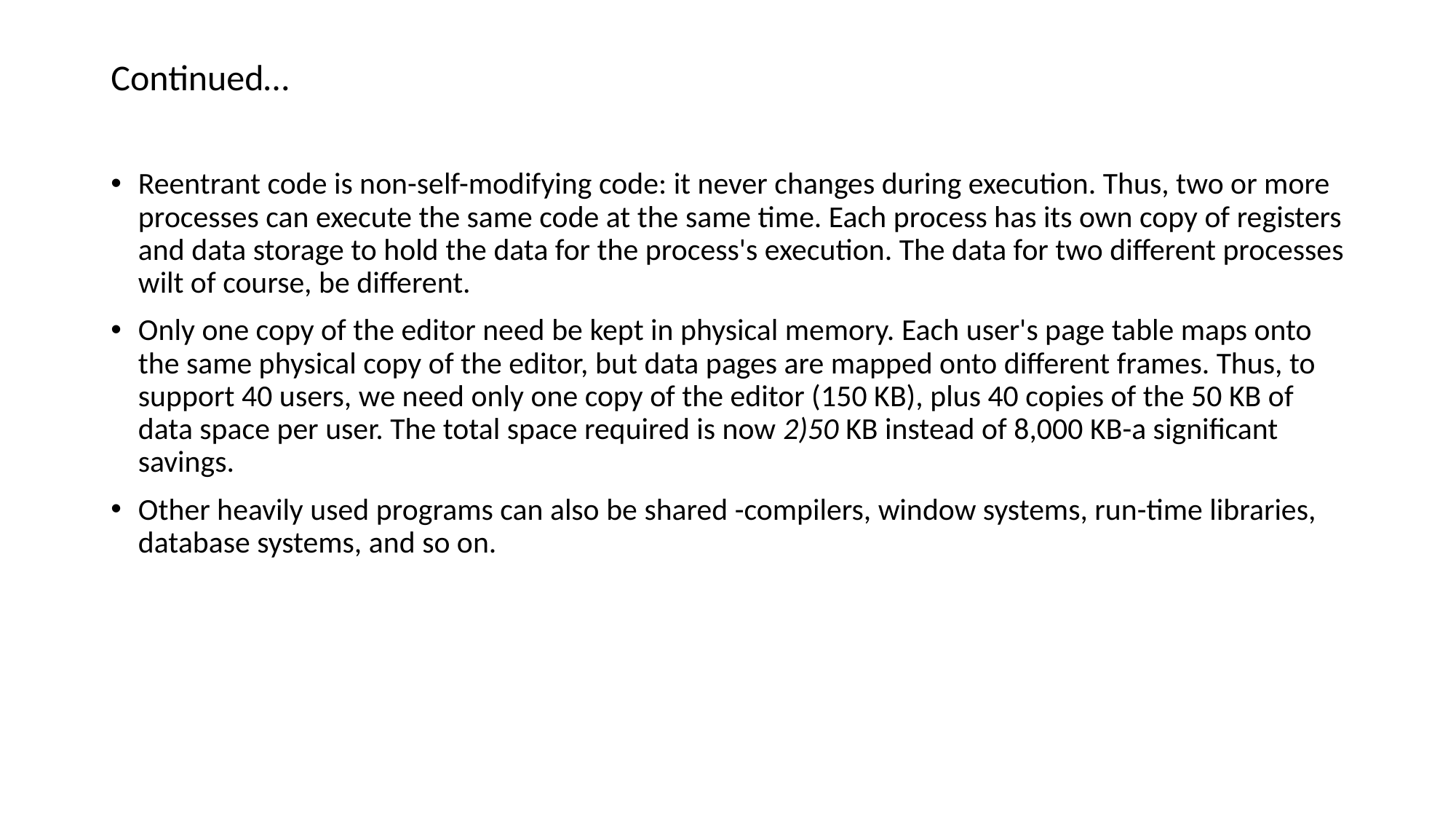

# Continued…
Reentrant code is non-self-modifying code: it never changes during execution. Thus, two or more processes can execute the same code at the same time. Each process has its own copy of registers and data storage to hold the data for the process's execution. The data for two different processes wilt of course, be different.
Only one copy of the editor need be kept in physical memory. Each user's page table maps onto the same physical copy of the editor, but data pages are mapped onto different frames. Thus, to support 40 users, we need only one copy of the editor (150 KB), plus 40 copies of the 50 KB of data space per user. The total space required is now 2)50 KB instead of 8,000 KB-a significant savings.
Other heavily used programs can also be shared -compilers, window systems, run-time libraries, database systems, and so on.